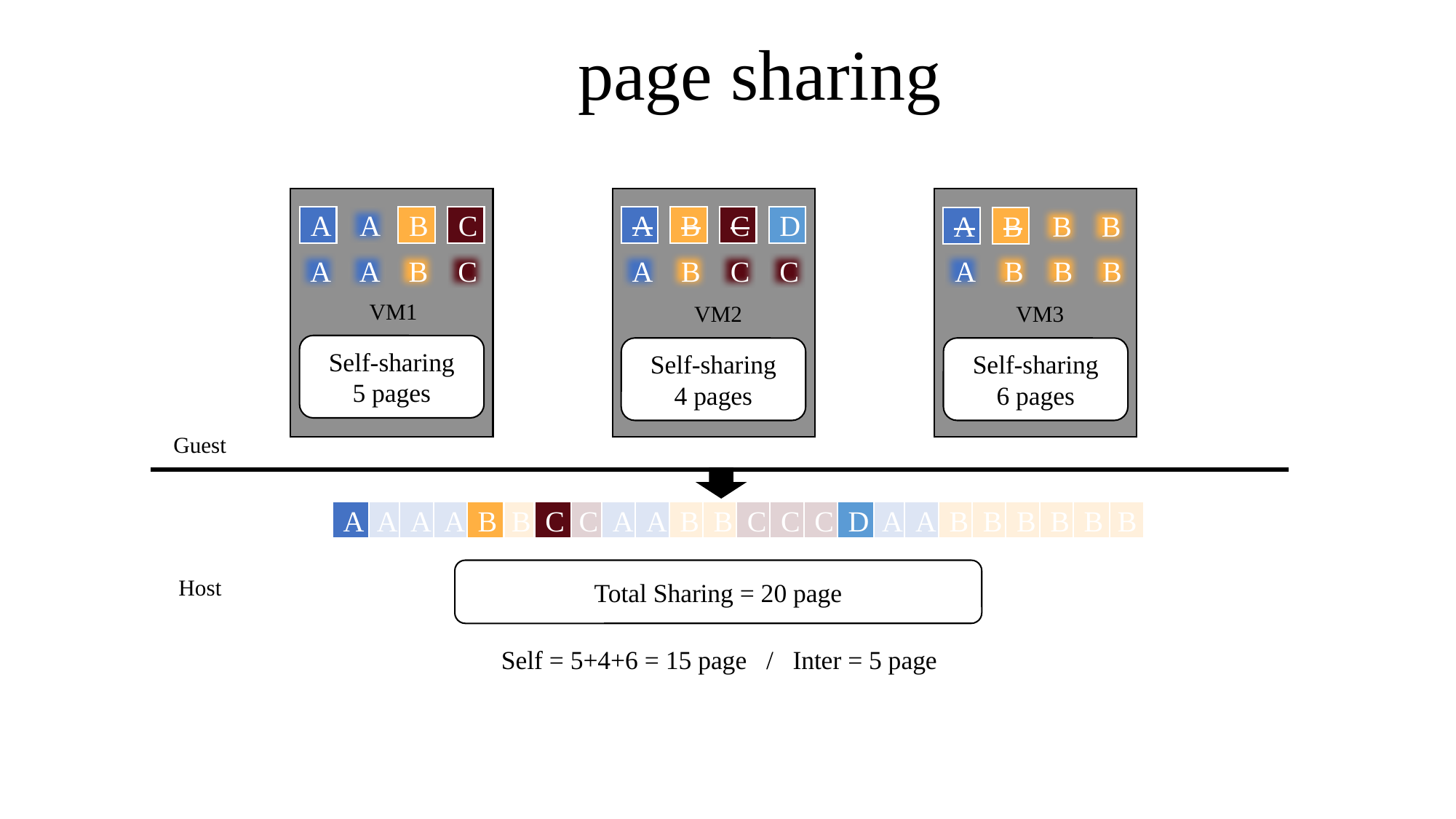

page sharing

A
A
B
C
A
B
C
D
A
B
B
B
A
A
B
C
A
B
C
C
A
B
B
B
VM1
VM3
VM2
Self-sharing
5 pages
Self-sharing
4 pages
Self-sharing
6 pages
Guest

A
A
A
A
B
C
A
A
B
B
C
C
C
A
A
B
B
B
B
B
B
B
C
D
Total Sharing = 20 page
Host
Self = 5+4+6 = 15 page   /   Inter = 5 page